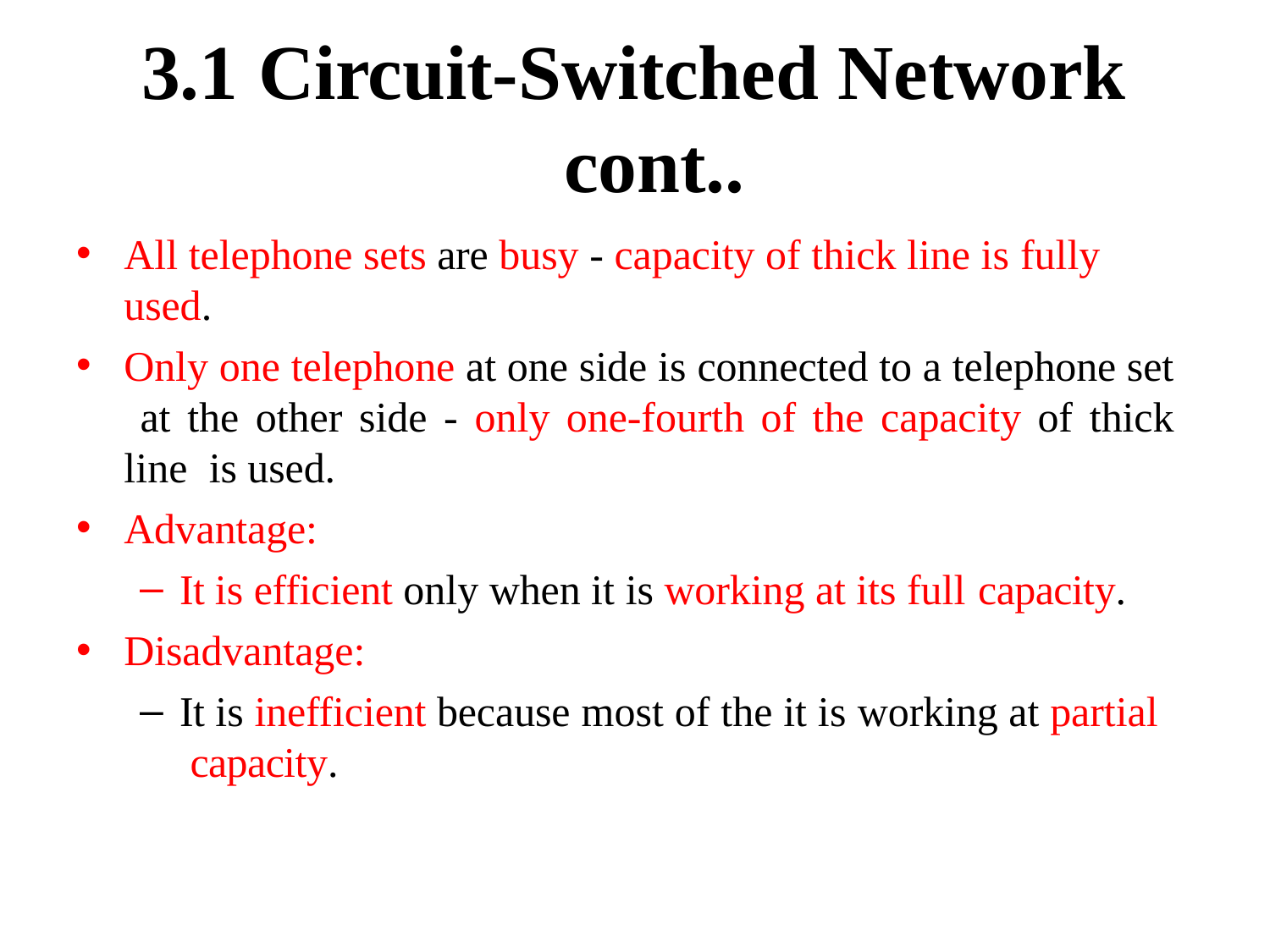

# 3.1 Circuit-Switched Network  cont..
All telephone sets are busy - capacity of thick line is fully
used.
Only one telephone at one side is connected to a telephone set  at the other side - only one-fourth of the capacity of thick line  is used.
Advantage:
It is efficient only when it is working at its full capacity.
Disadvantage:
It is inefficient because most of the it is working at partial  capacity.